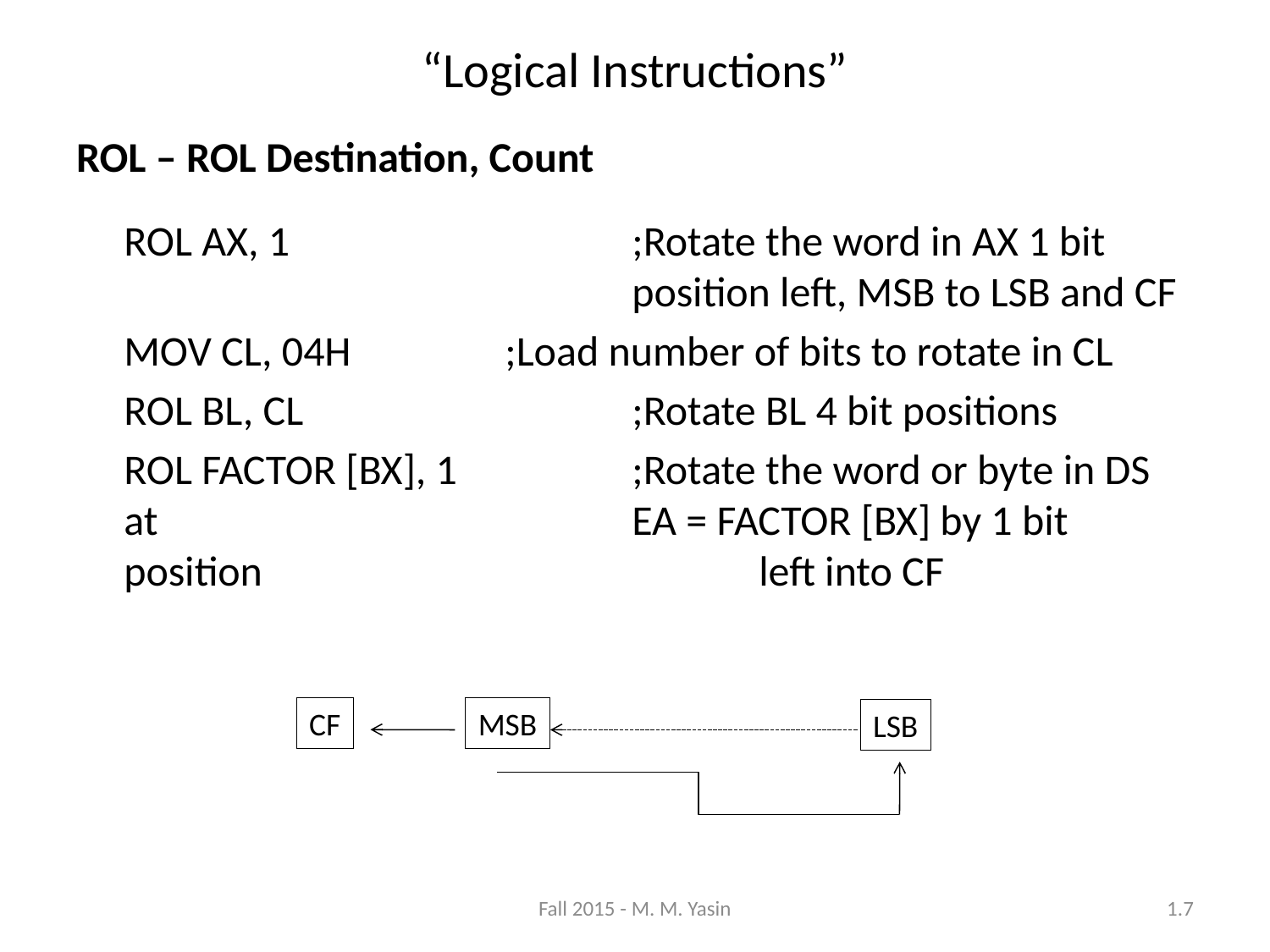

“Logical Instructions”

ROL – ROL Destination, Count

	ROL AX, 1			;Rotate the word in AX 1 bit 					position left, MSB to LSB and CF
	MOV CL, 04H		;Load number of bits to rotate in CL
	ROL BL, CL			;Rotate BL 4 bit positions
	ROL FACTOR [BX], 1		;Rotate the word or byte in DS at 				EA = FACTOR [BX] by 1 bit position 				left into CF
CF
MSB
LSB
Fall 2015 - M. M. Yasin
1.7